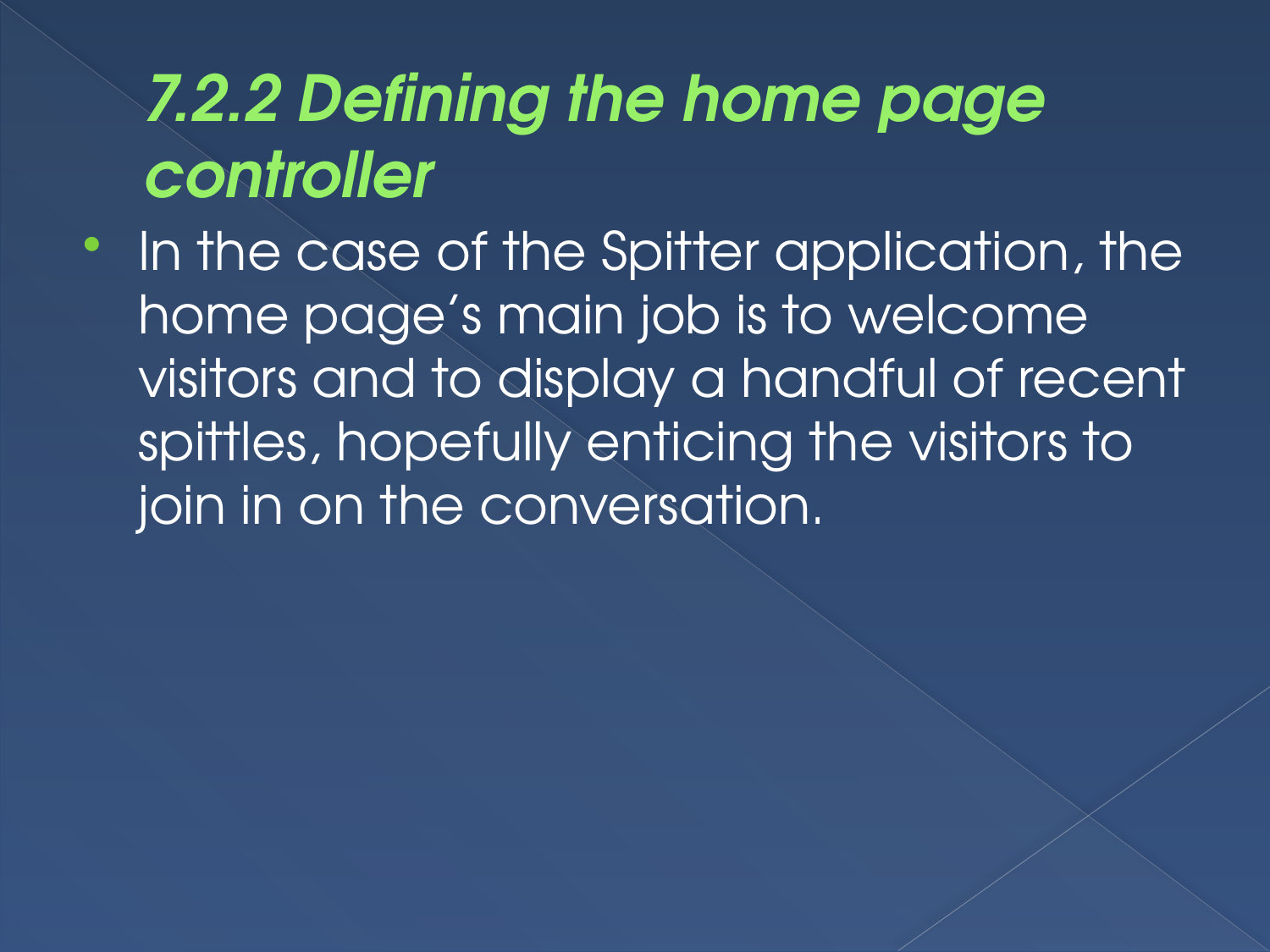

# 7.2.2 Defining the home page controller
In the case of the Spitter application, the home page’s main job is to welcome visitors and to display a handful of recent spittles, hopefully enticing the visitors to join in on the conversation.